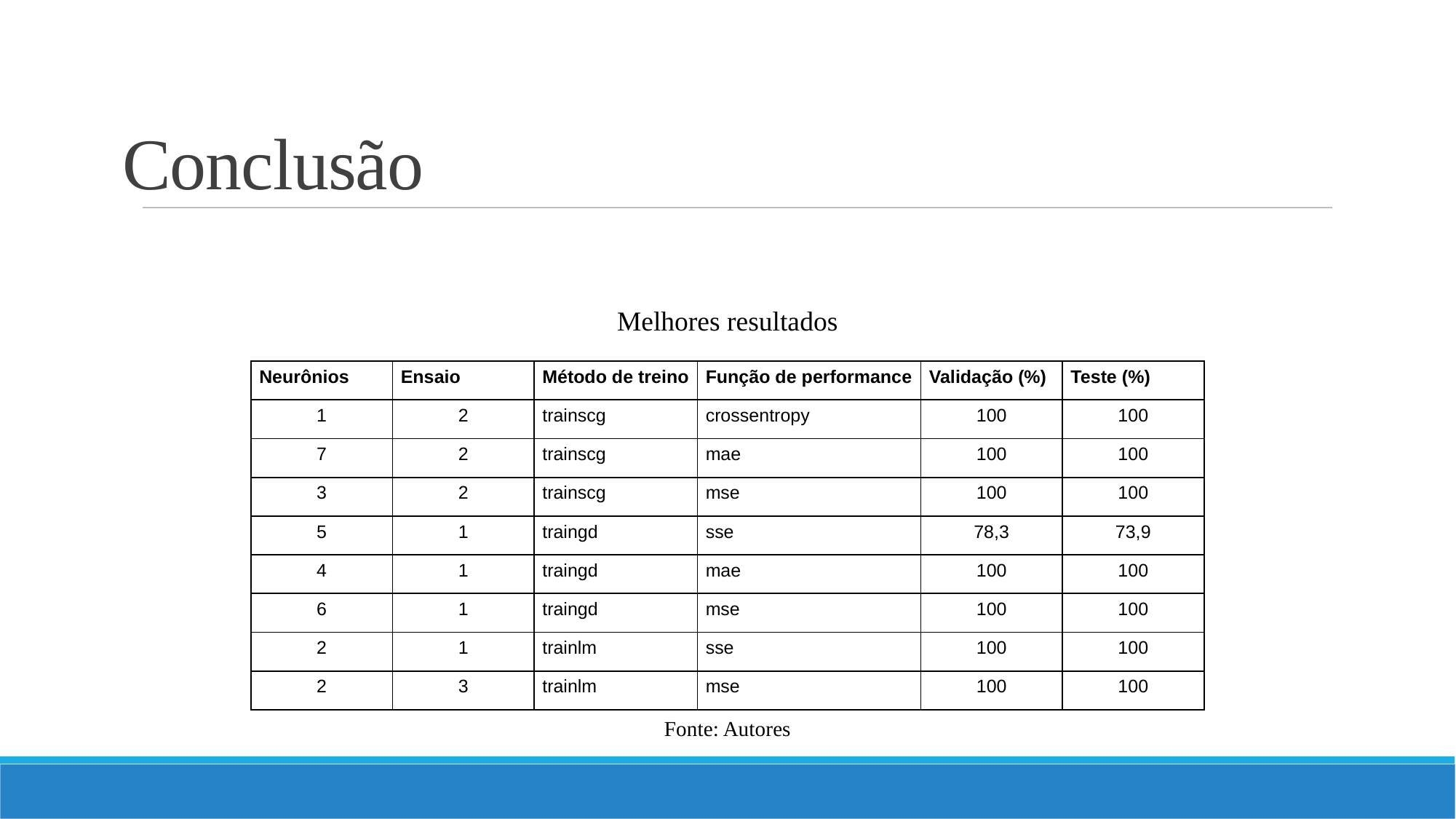

Conclusão
Melhores resultados
| Neurônios | Ensaio | Método de treino | Função de performance | Validação (%) | Teste (%) |
| --- | --- | --- | --- | --- | --- |
| 1 | 2 | trainscg | crossentropy | 100 | 100 |
| 7 | 2 | trainscg | mae | 100 | 100 |
| 3 | 2 | trainscg | mse | 100 | 100 |
| 5 | 1 | traingd | sse | 78,3 | 73,9 |
| 4 | 1 | traingd | mae | 100 | 100 |
| 6 | 1 | traingd | mse | 100 | 100 |
| 2 | 1 | trainlm | sse | 100 | 100 |
| 2 | 3 | trainlm | mse | 100 | 100 |
Fonte: Autores